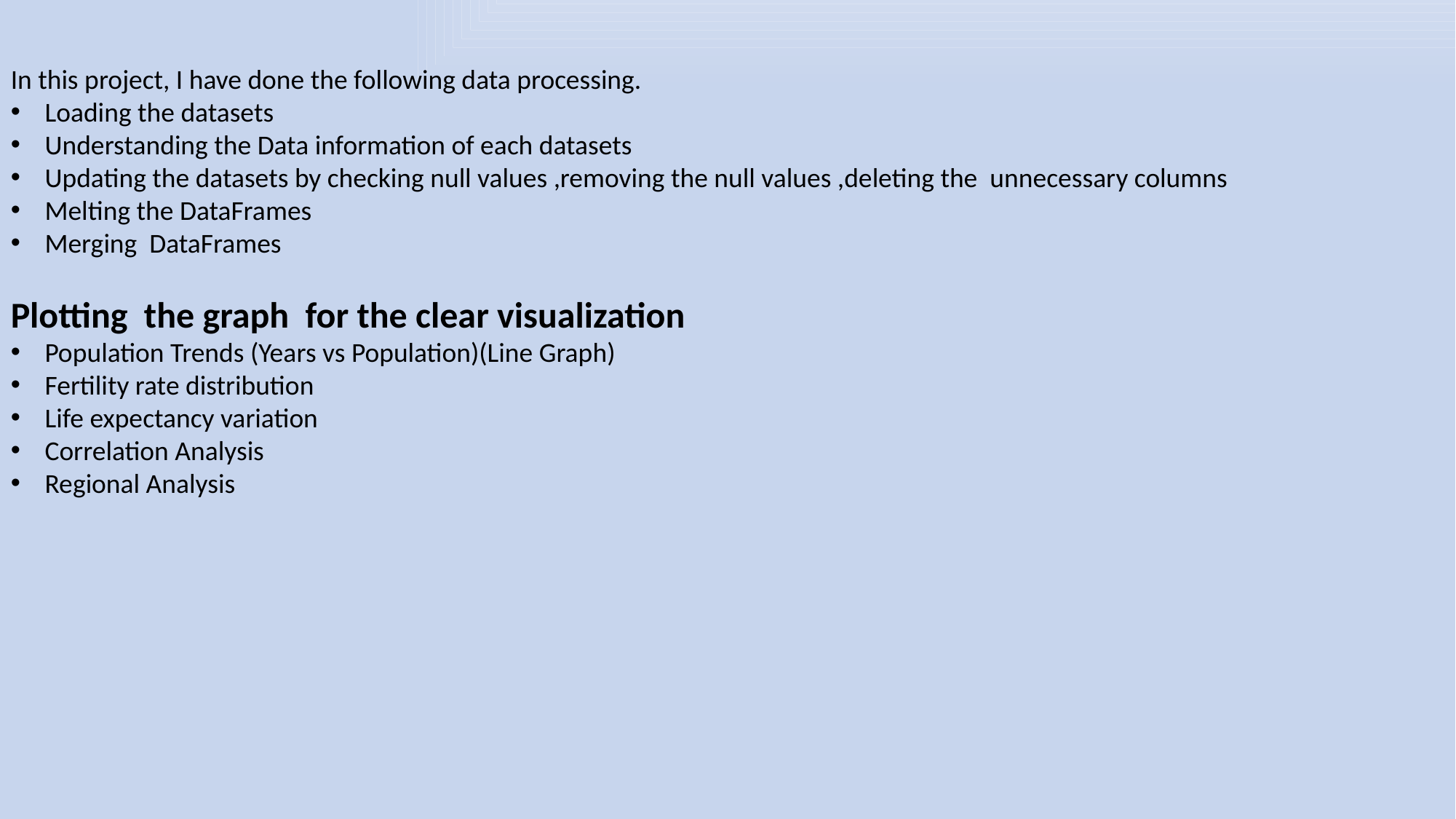

In this project, I have done the following data processing.
Loading the datasets
Understanding the Data information of each datasets
Updating the datasets by checking null values ,removing the null values ,deleting the  unnecessary columns
Melting the DataFrames
Merging  DataFrames

Plotting  the graph  for the clear visualization
Population Trends (Years vs Population)(Line Graph)
Fertility rate distribution
Life expectancy variation
Correlation Analysis
Regional Analysis